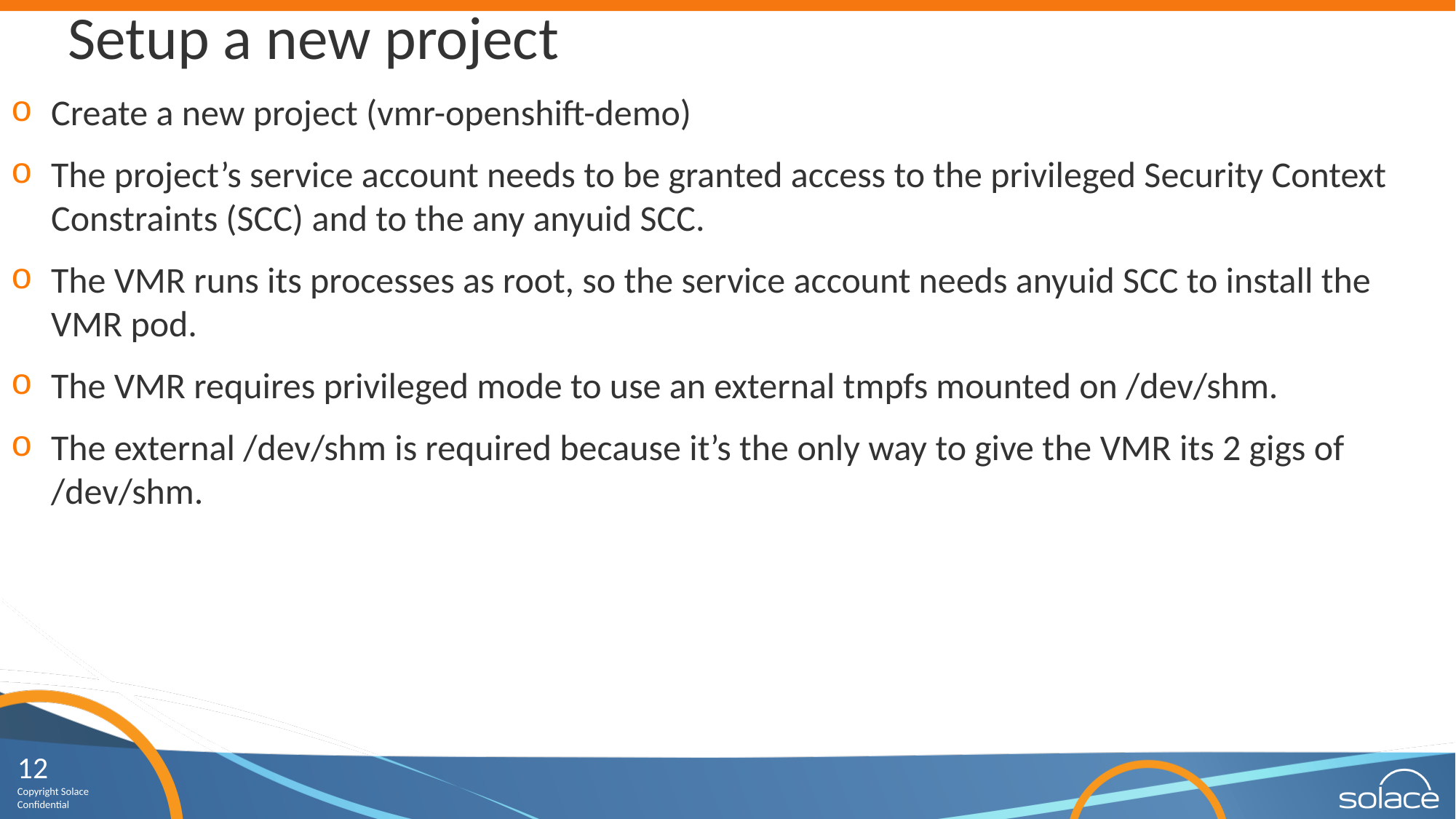

# Setup a new project
Create a new project (vmr-openshift-demo)
The project’s service account needs to be granted access to the privileged Security Context Constraints (SCC) and to the any anyuid SCC.
The VMR runs its processes as root, so the service account needs anyuid SCC to install the VMR pod.
The VMR requires privileged mode to use an external tmpfs mounted on /dev/shm.
The external /dev/shm is required because it’s the only way to give the VMR its 2 gigs of /dev/shm.